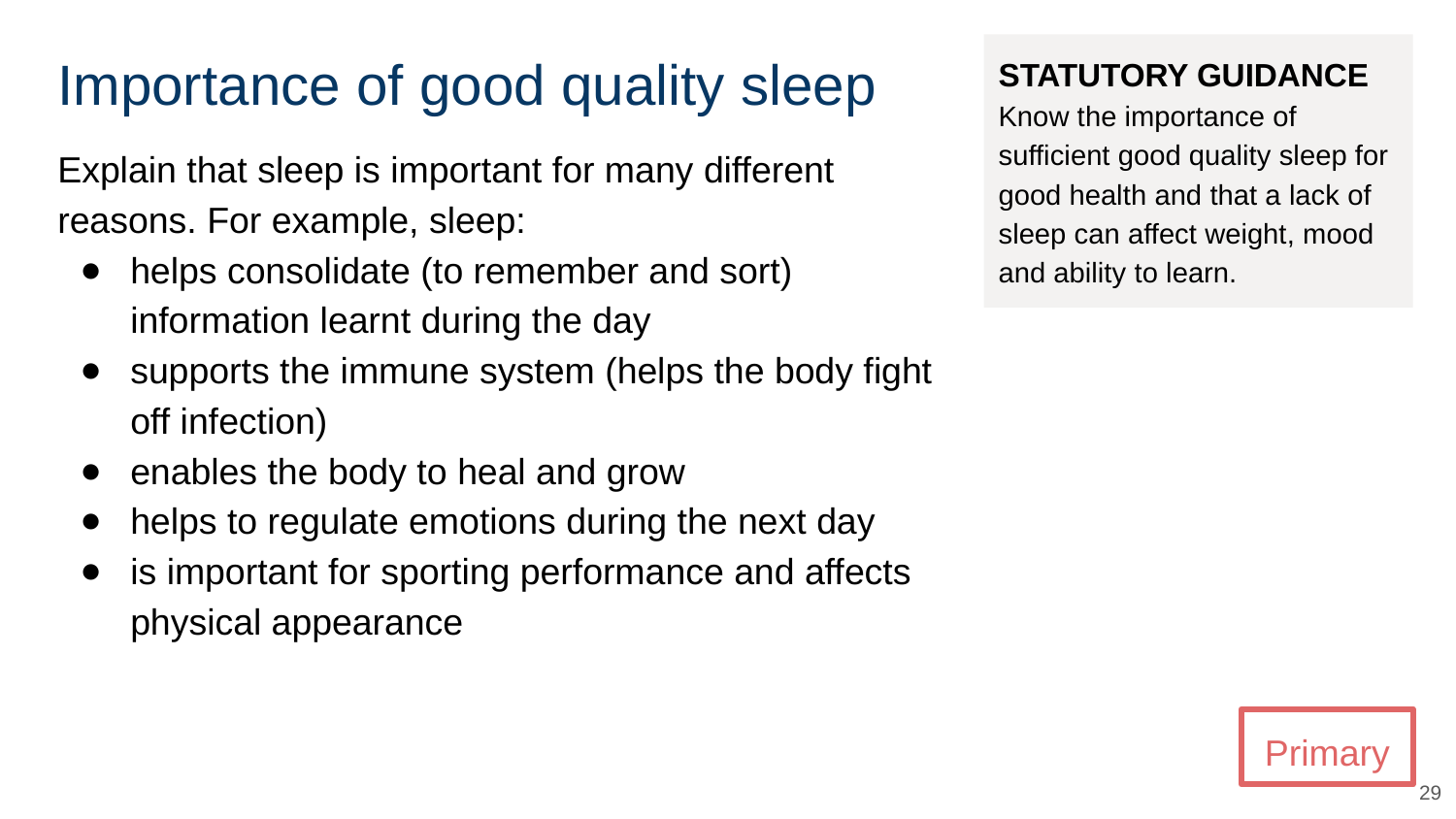

# Importance of good quality sleep

STATUTORY GUIDANCE
Know the importance of sufficient good quality sleep for good health and that a lack of sleep can affect weight, mood and ability to learn.

Explain that sleep is important for many different reasons. For example, sleep:
helps consolidate (to remember and sort) information learnt during the day
supports the immune system (helps the body fight off infection)
enables the body to heal and grow
helps to regulate emotions during the next day
is important for sporting performance and affects physical appearance

Primary
29